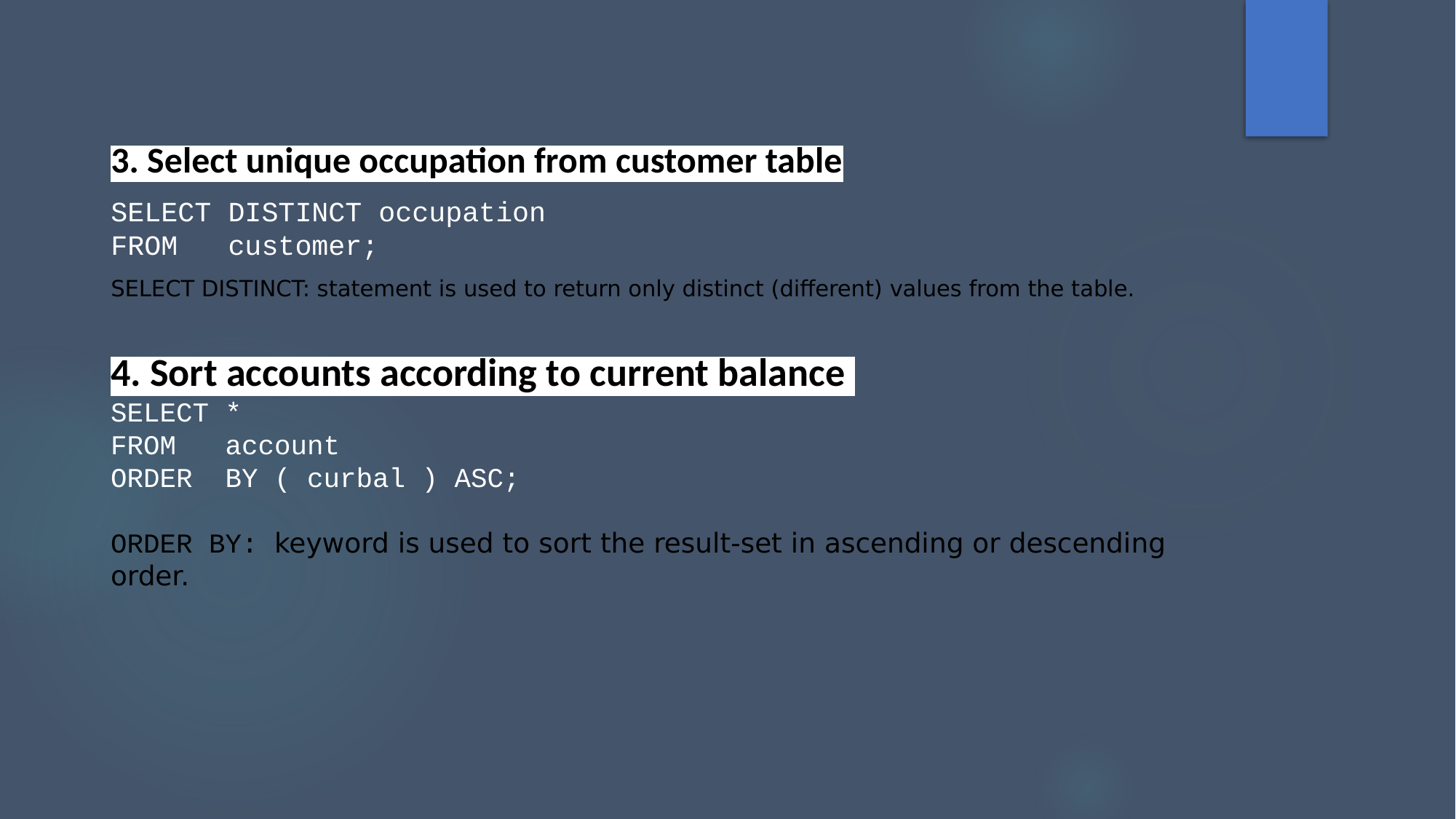

3. Select unique occupation from customer table
SELECT DISTINCT occupation
FROM   customer;
SELECT DISTINCT: statement is used to return only distinct (different) values from the table.
4. Sort accounts according to current balance
SELECT *
FROM   account
ORDER  BY ( curbal ) ASC;

ORDER BY: keyword is used to sort the result-set in ascending or descending order.